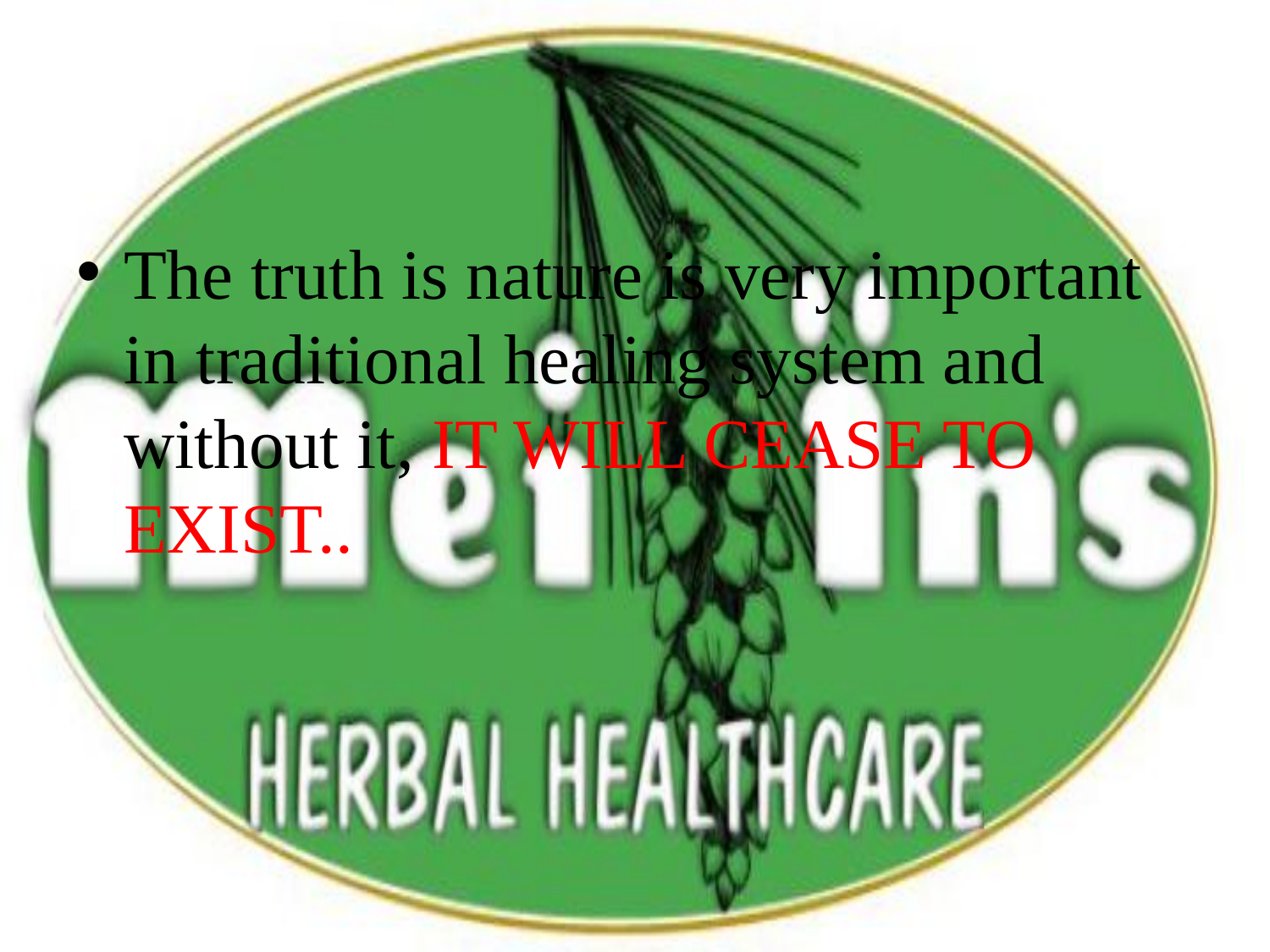

The truth is nature is very important in traditional healing system and without it, IT WILL CEASE TO EXIST..